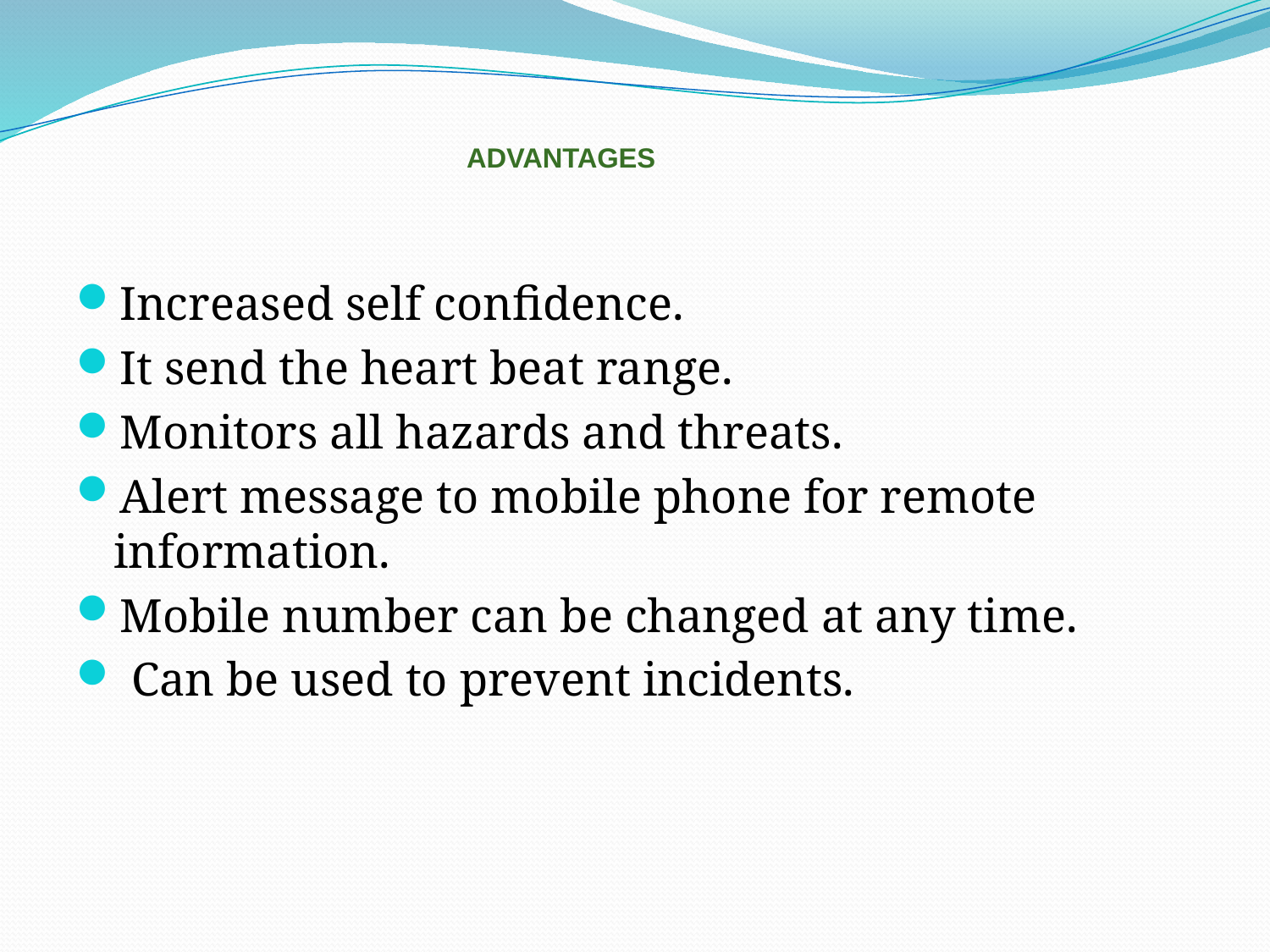

# ADVANTAGES
Increased self confidence.
It send the heart beat range.
Monitors all hazards and threats.
Alert message to mobile phone for remote information.
Mobile number can be changed at any time.
 Can be used to prevent incidents.